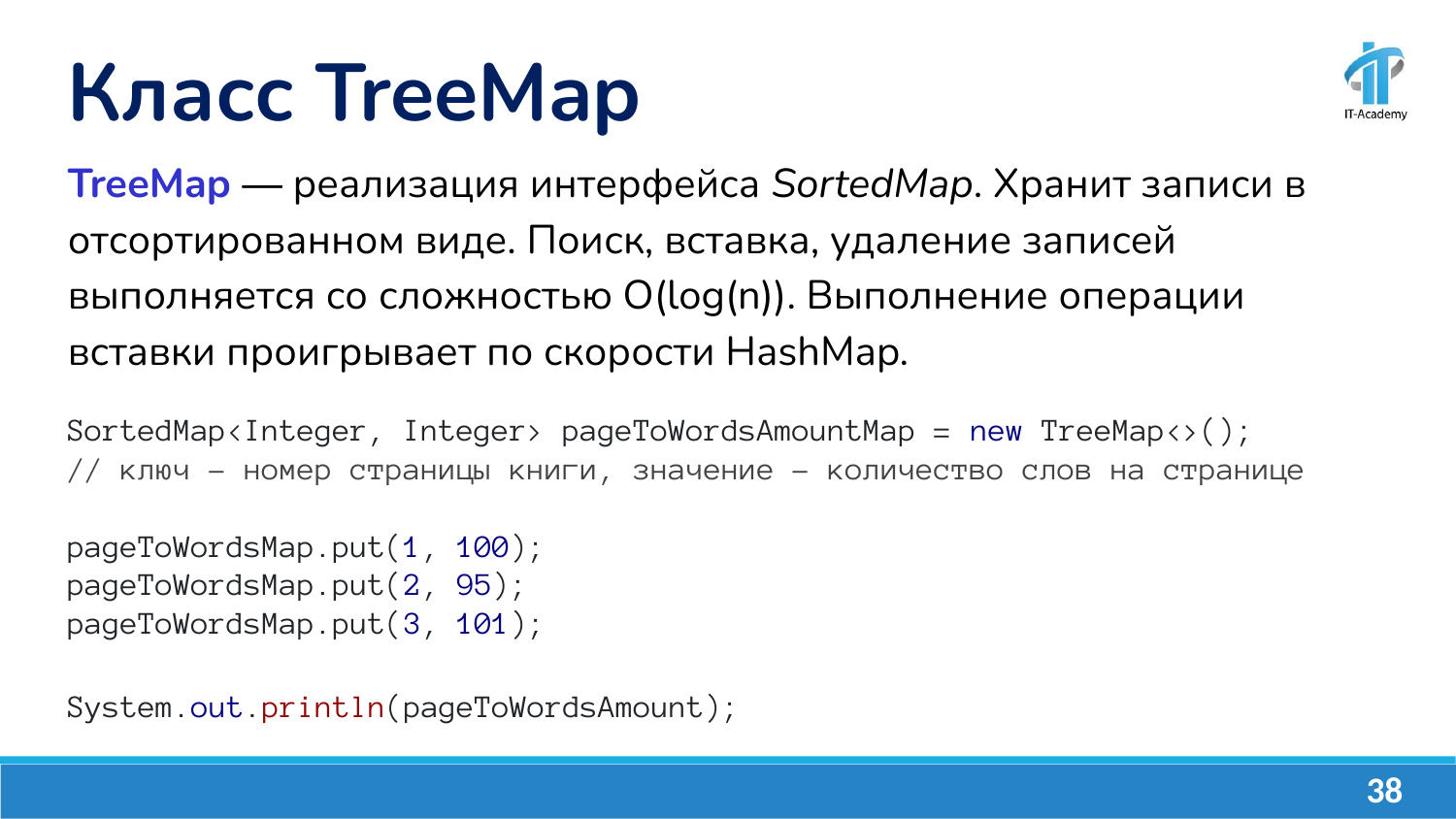

Класс TreeMap
TreeMap — реализация интерфейса SortedMap. Хранит записи в отсортированном виде. Поиск, вставка, удаление записей выполняется со сложностью O(log(n)). Выполнение операции вставки проигрывает по скорости HashMap.
SortedMap<Integer, Integer> pageToWordsAmountMap = new TreeMap<>();
// ключ - номер страницы книги, значение - количество слов на странице

pageToWordsMap.put(1, 100);
pageToWordsMap.put(2, 95);
pageToWordsMap.put(3, 101);

System.out.println(pageToWordsAmount);
38